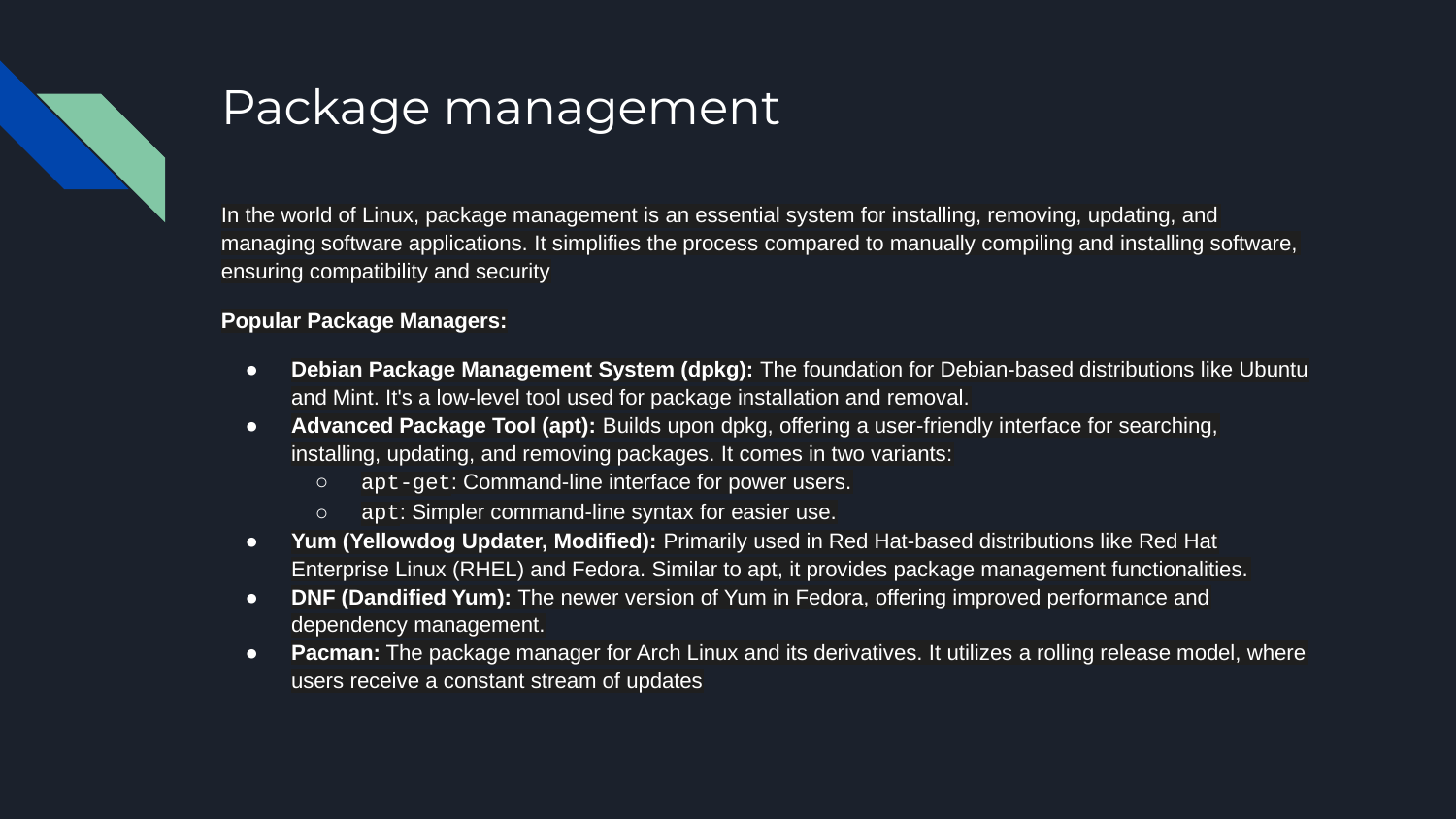

# Package management
In the world of Linux, package management is an essential system for installing, removing, updating, and managing software applications. It simplifies the process compared to manually compiling and installing software, ensuring compatibility and security
Popular Package Managers:
Debian Package Management System (dpkg): The foundation for Debian-based distributions like Ubuntu and Mint. It's a low-level tool used for package installation and removal.
Advanced Package Tool (apt): Builds upon dpkg, offering a user-friendly interface for searching, installing, updating, and removing packages. It comes in two variants:
apt-get: Command-line interface for power users.
apt: Simpler command-line syntax for easier use.
Yum (Yellowdog Updater, Modified): Primarily used in Red Hat-based distributions like Red Hat Enterprise Linux (RHEL) and Fedora. Similar to apt, it provides package management functionalities.
DNF (Dandified Yum): The newer version of Yum in Fedora, offering improved performance and dependency management.
Pacman: The package manager for Arch Linux and its derivatives. It utilizes a rolling release model, where users receive a constant stream of updates